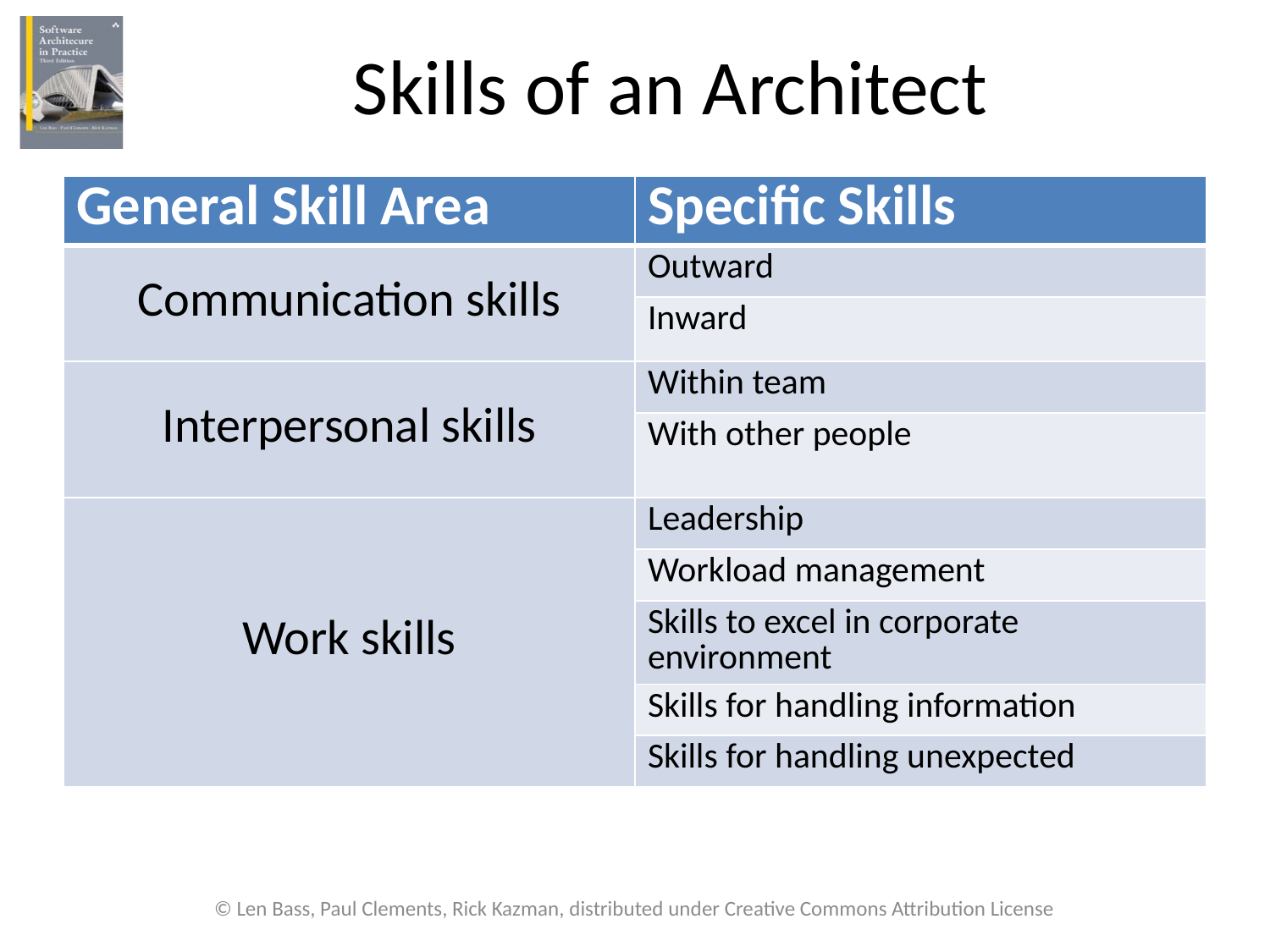

# Skills of an Architect
| General Skill Area | Specific Skills |
| --- | --- |
| Communication skills | Outward |
|  | Inward |
| Interpersonal skills | Within team |
|  | With other people |
| Work skills | Leadership |
|  | Workload management |
|  | Skills to excel in corporate environment |
|  | Skills for handling information |
|  | Skills for handling unexpected |
© Len Bass, Paul Clements, Rick Kazman, distributed under Creative Commons Attribution License